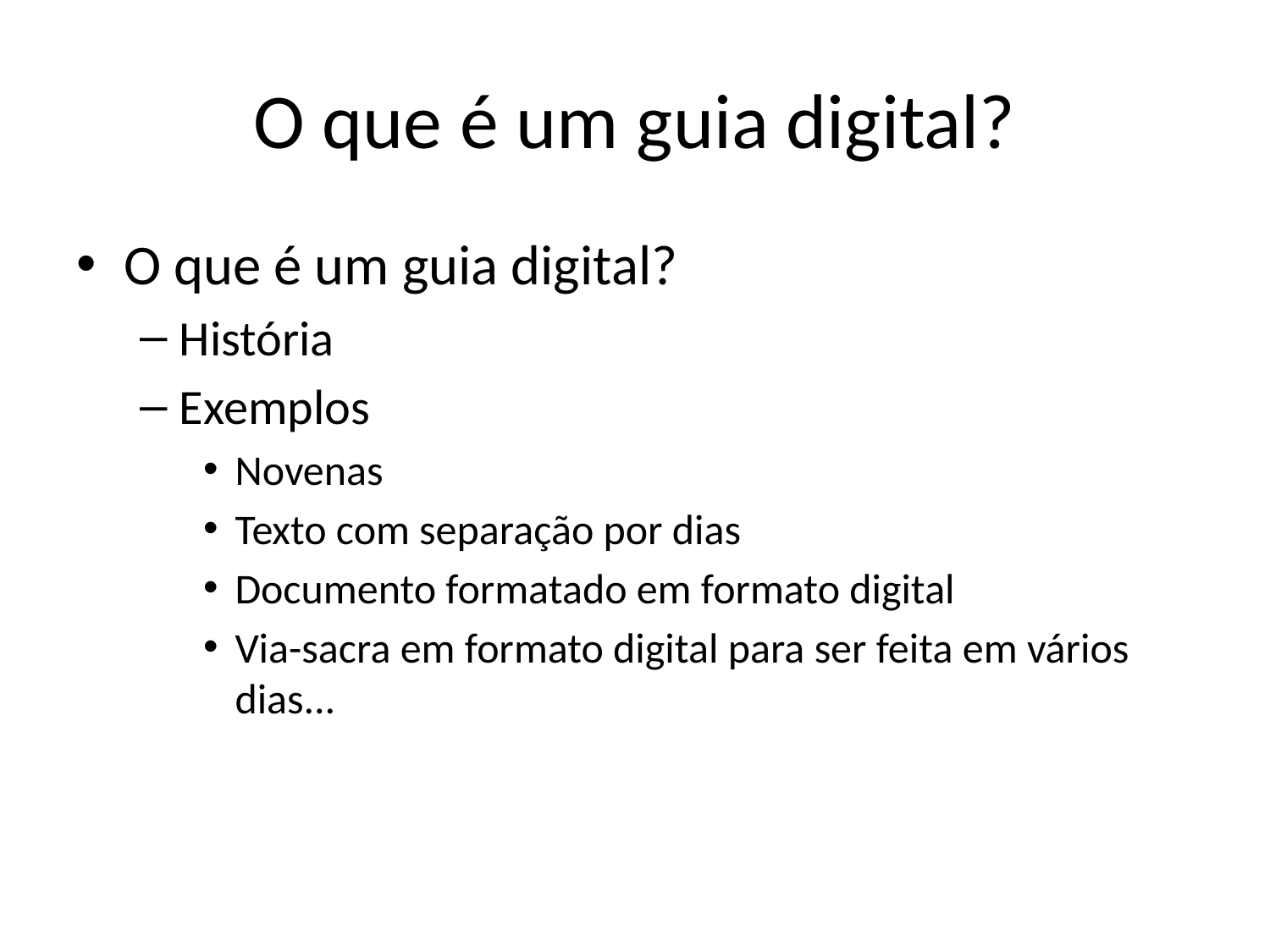

# O que é um guia digital?
O que é um guia digital?
História
Exemplos
Novenas
Texto com separação por dias
Documento formatado em formato digital
Via-sacra em formato digital para ser feita em vários dias...